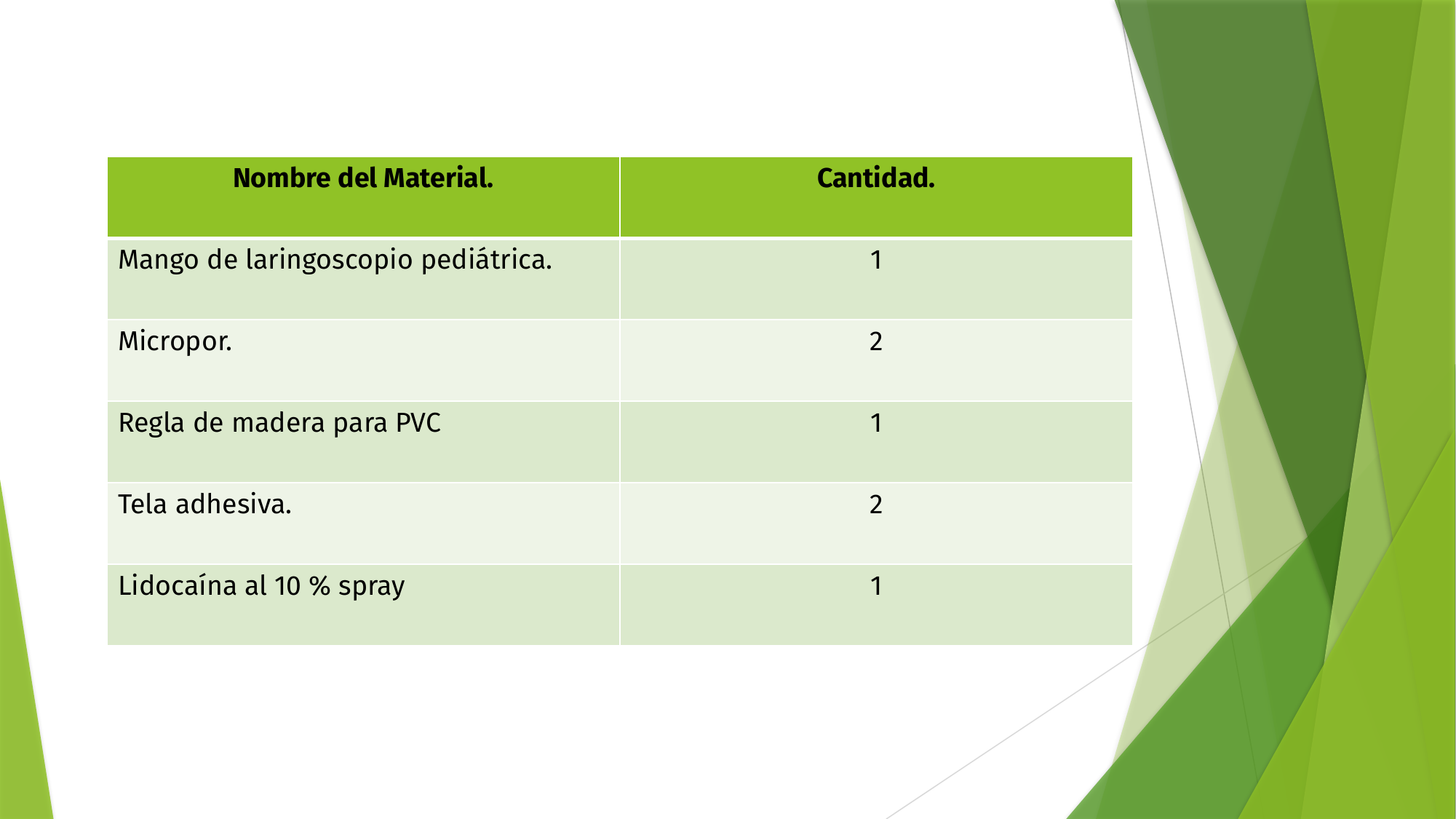

| Nombre del Material. | Cantidad. |
| --- | --- |
| Mango de laringoscopio pediátrica. | 1 |
| Micropor. | 2 |
| Regla de madera para PVC | 1 |
| Tela adhesiva. | 2 |
| Lidocaína al 10 % spray | 1 |